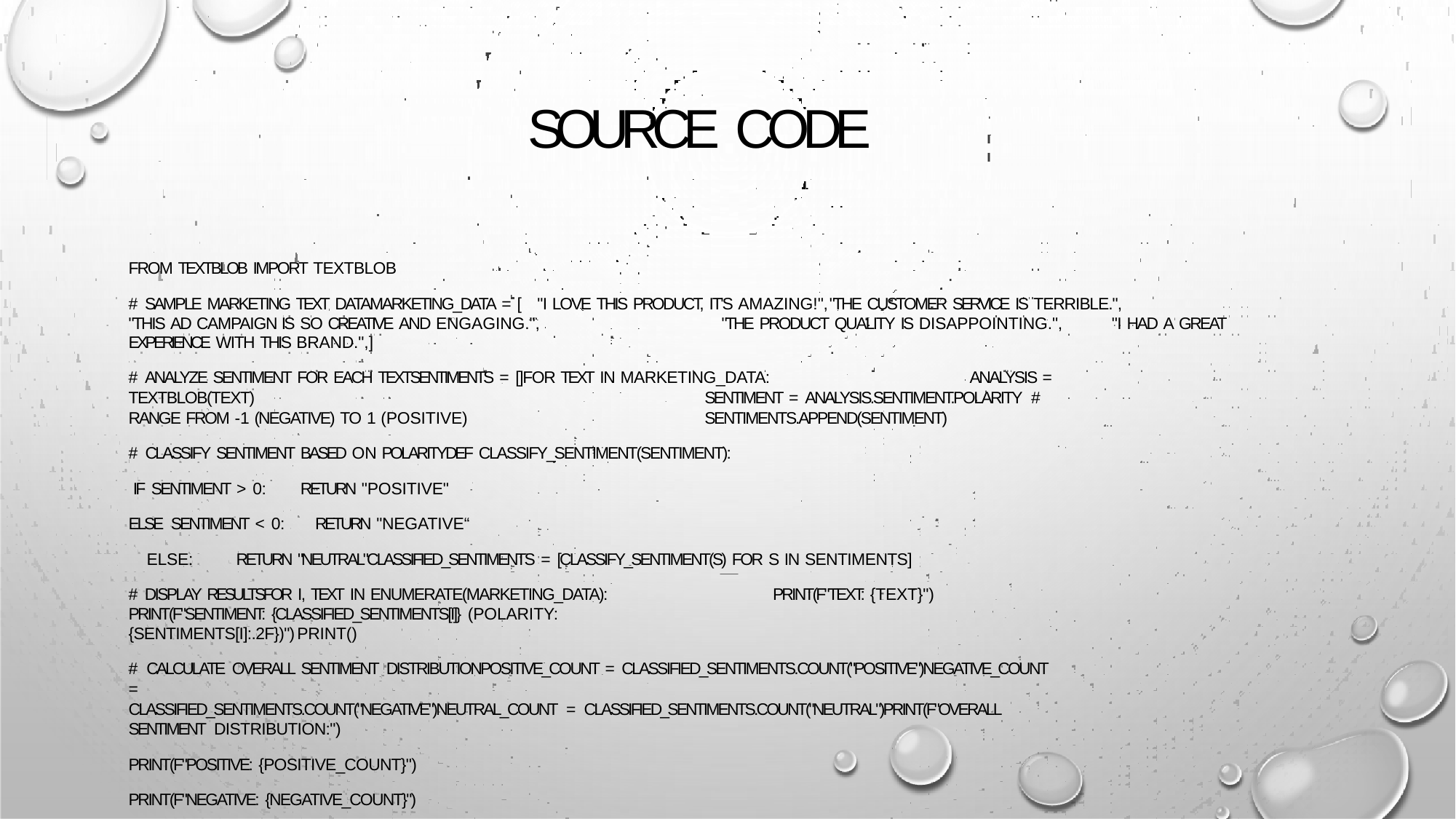

# SOURCE CODE
FROM TEXTBLOB IMPORT TEXTBLOB
# SAMPLE MARKETING TEXT DATAMARKETING_DATA = [	"I LOVE THIS PRODUCT, IT'S AMAZING!",	"THE CUSTOMER SERVICE IS TERRIBLE.",	"THIS AD CAMPAIGN IS SO CREATIVE AND ENGAGING.",	"THE PRODUCT QUALITY IS DISAPPOINTING.",	"I HAD A GREAT EXPERIENCE WITH THIS BRAND.",]
# ANALYZE SENTIMENT FOR EACH TEXTSENTIMENTS = []FOR TEXT IN MARKETING_DATA:	ANALYSIS = TEXTBLOB(TEXT)	SENTIMENT = ANALYSIS.SENTIMENT.POLARITY # RANGE FROM -1 (NEGATIVE) TO 1 (POSITIVE)	SENTIMENTS.APPEND(SENTIMENT)
# CLASSIFY SENTIMENT BASED ON POLARITYDEF CLASSIFY_SENTIMENT(SENTIMENT):
IF SENTIMENT > 0:	RETURN "POSITIVE"
ELSE SENTIMENT < 0:	RETURN "NEGATIVE“
ELSE:	RETURN "NEUTRAL"CLASSIFIED_SENTIMENTS = [CLASSIFY_SENTIMENT(S) FOR S IN SENTIMENTS]
# DISPLAY RESULTSFOR I, TEXT IN ENUMERATE(MARKETING_DATA):	PRINT(F"TEXT: {TEXT}")	PRINT(F"SENTIMENT: {CLASSIFIED_SENTIMENTS[I]} (POLARITY:
{SENTIMENTS[I]:.2F})")	PRINT()
# CALCULATE OVERALL SENTIMENT DISTRIBUTIONPOSITIVE_COUNT = CLASSIFIED_SENTIMENTS.COUNT("POSITIVE")NEGATIVE_COUNT =
CLASSIFIED_SENTIMENTS.COUNT("NEGATIVE")NEUTRAL_COUNT = CLASSIFIED_SENTIMENTS.COUNT("NEUTRAL")PRINT(F"OVERALL SENTIMENT DISTRIBUTION:")
PRINT(F"POSITIVE: {POSITIVE_COUNT}") PRINT(F"NEGATIVE: {NEGATIVE_COUNT}") PRINT(F"NEUTRAL: {NEUTRAL_COUNT}")